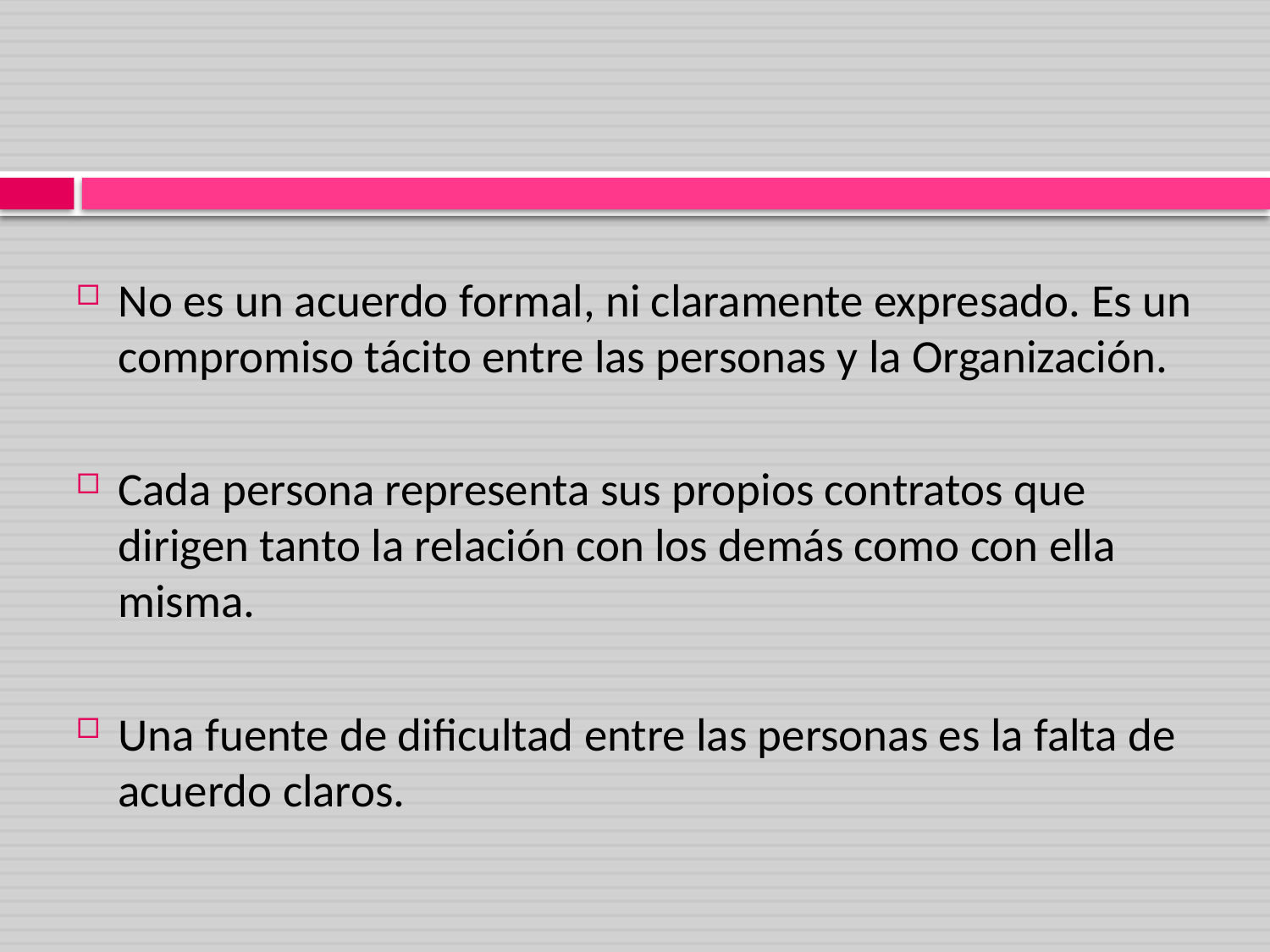

No es un acuerdo formal, ni claramente expresado. Es un compromiso tácito entre las personas y la Organización.

Cada persona representa sus propios contratos que dirigen tanto la relación con los demás como con ella misma.

Una fuente de dificultad entre las personas es la falta de acuerdo claros.